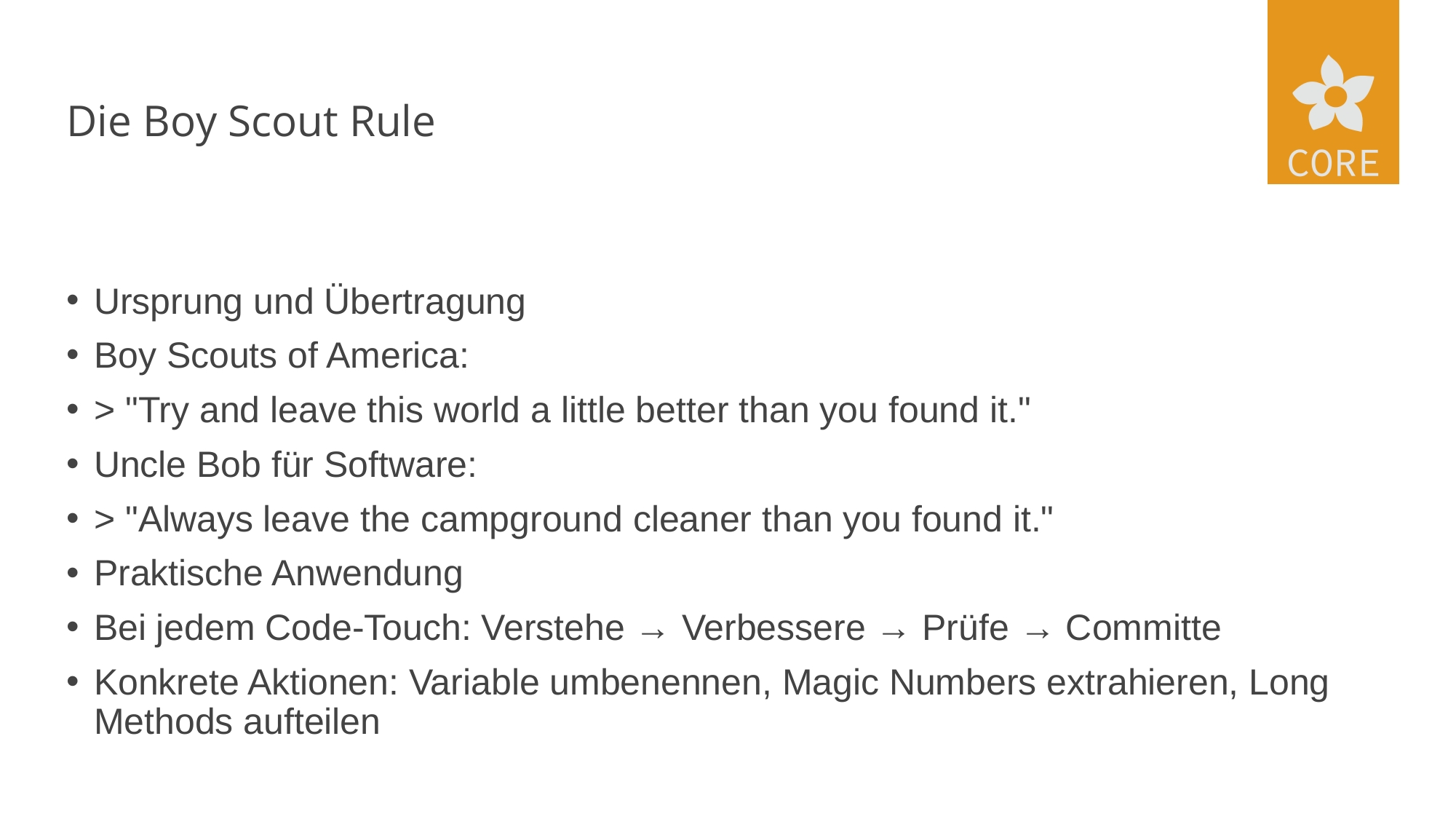

# Die Boy Scout Rule

Ursprung und Übertragung
Boy Scouts of America:
> "Try and leave this world a little better than you found it."
Uncle Bob für Software:
> "Always leave the campground cleaner than you found it."
Praktische Anwendung
Bei jedem Code-Touch: Verstehe → Verbessere → Prüfe → Committe
Konkrete Aktionen: Variable umbenennen, Magic Numbers extrahieren, Long Methods aufteilen